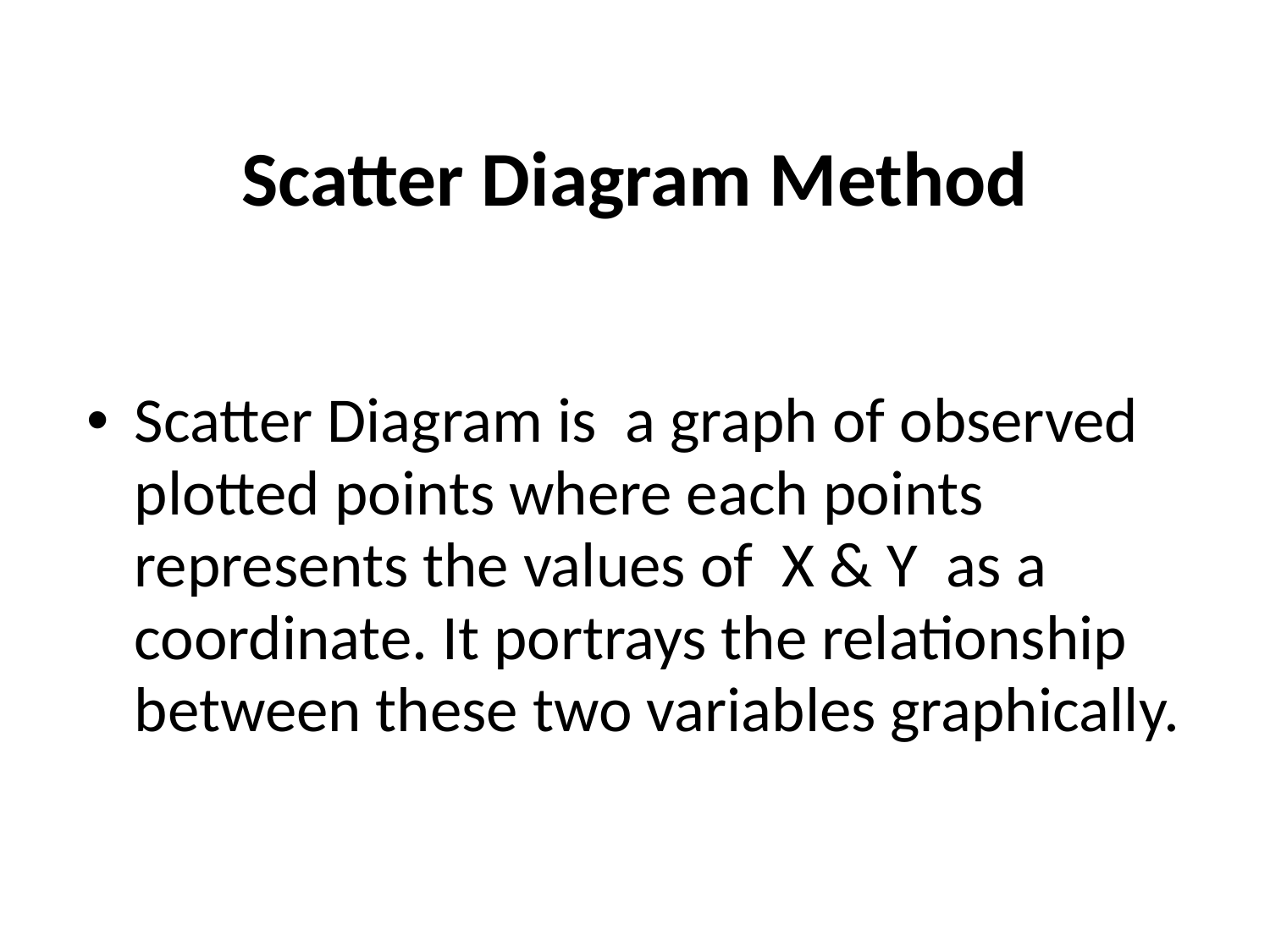

# Scatter Diagram Method
Scatter Diagram is  a graph of observed plotted points where each points represents the values of  X & Y  as a coordinate. It portrays the relationship between these two variables graphically.